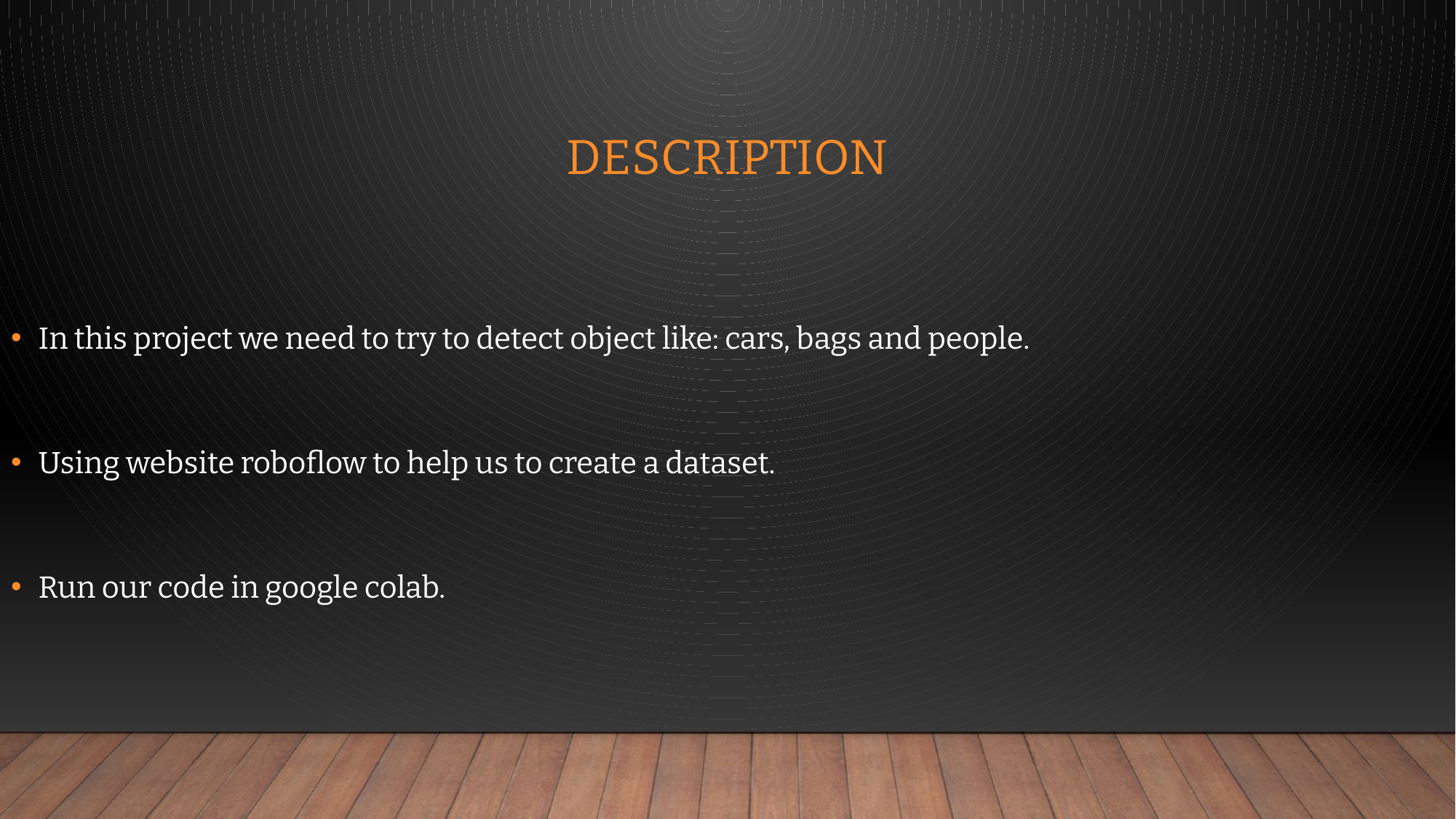

# Description
In this project we need to try to detect object like: cars, bags and people.
Using website roboflow to help us to create a dataset.
Run our code in google colab.